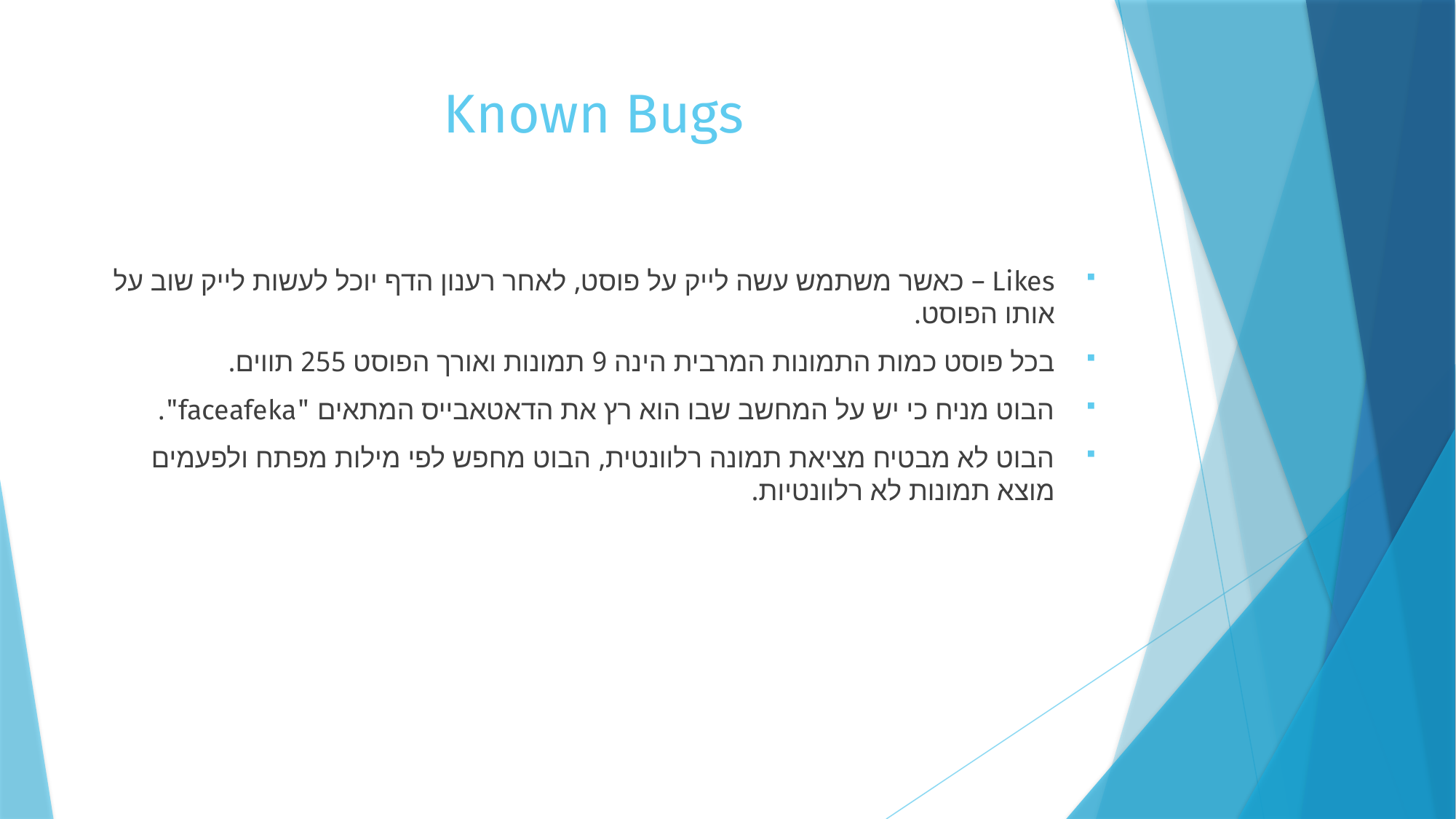

# Known Bugs
Likes – כאשר משתמש עשה לייק על פוסט, לאחר רענון הדף יוכל לעשות לייק שוב על אותו הפוסט.
בכל פוסט כמות התמונות המרבית הינה 9 תמונות ואורך הפוסט 255 תווים.
הבוט מניח כי יש על המחשב שבו הוא רץ את הדאטאבייס המתאים "faceafeka".
הבוט לא מבטיח מציאת תמונה רלוונטית, הבוט מחפש לפי מילות מפתח ולפעמים מוצא תמונות לא רלוונטיות.